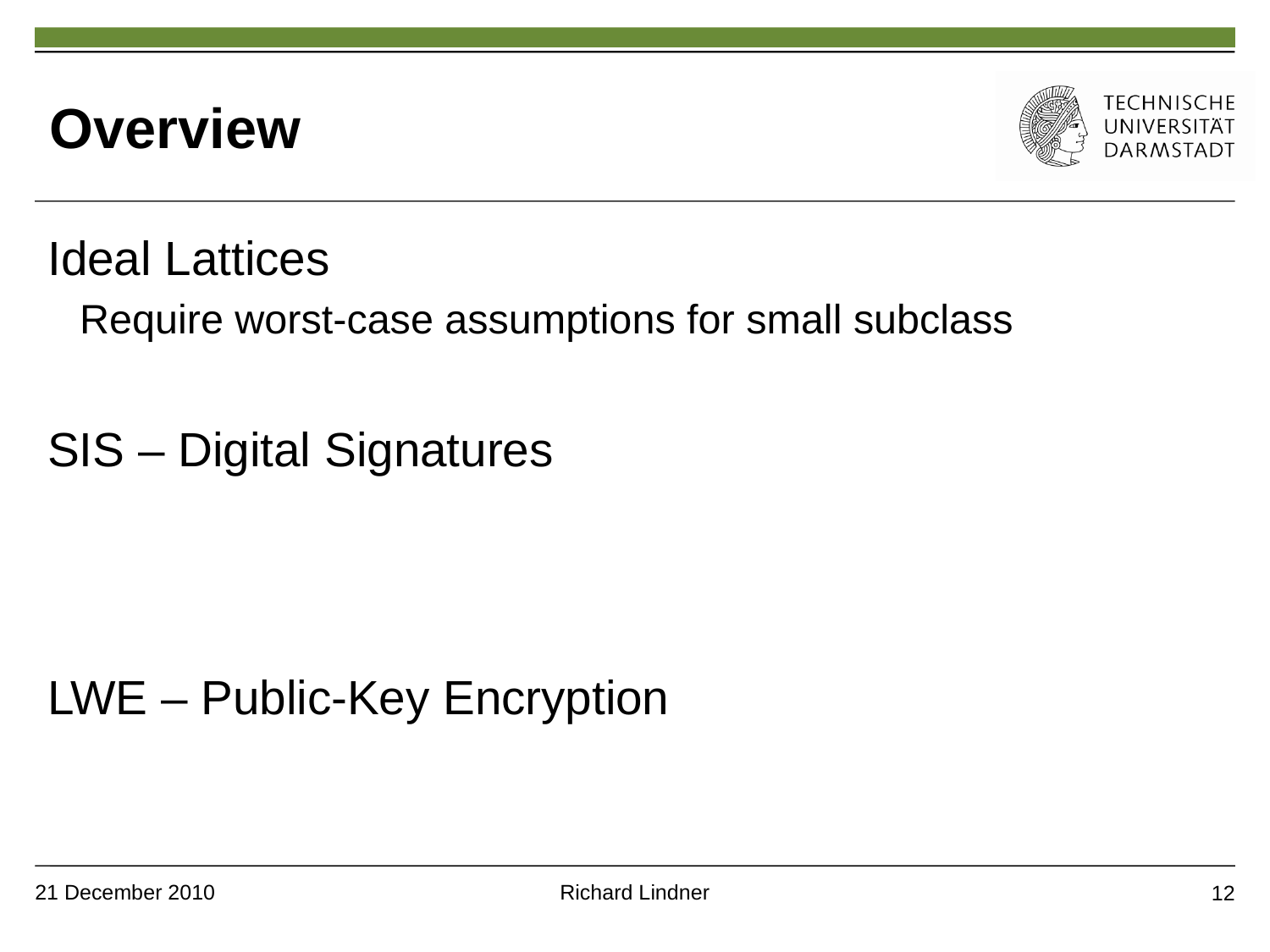

# Overview
Ideal Lattices
Require worst-case assumptions for small subclass

SIS – Digital Signatures

LWE – Public-Key Encryption

21 December 2010
Richard Lindner
12